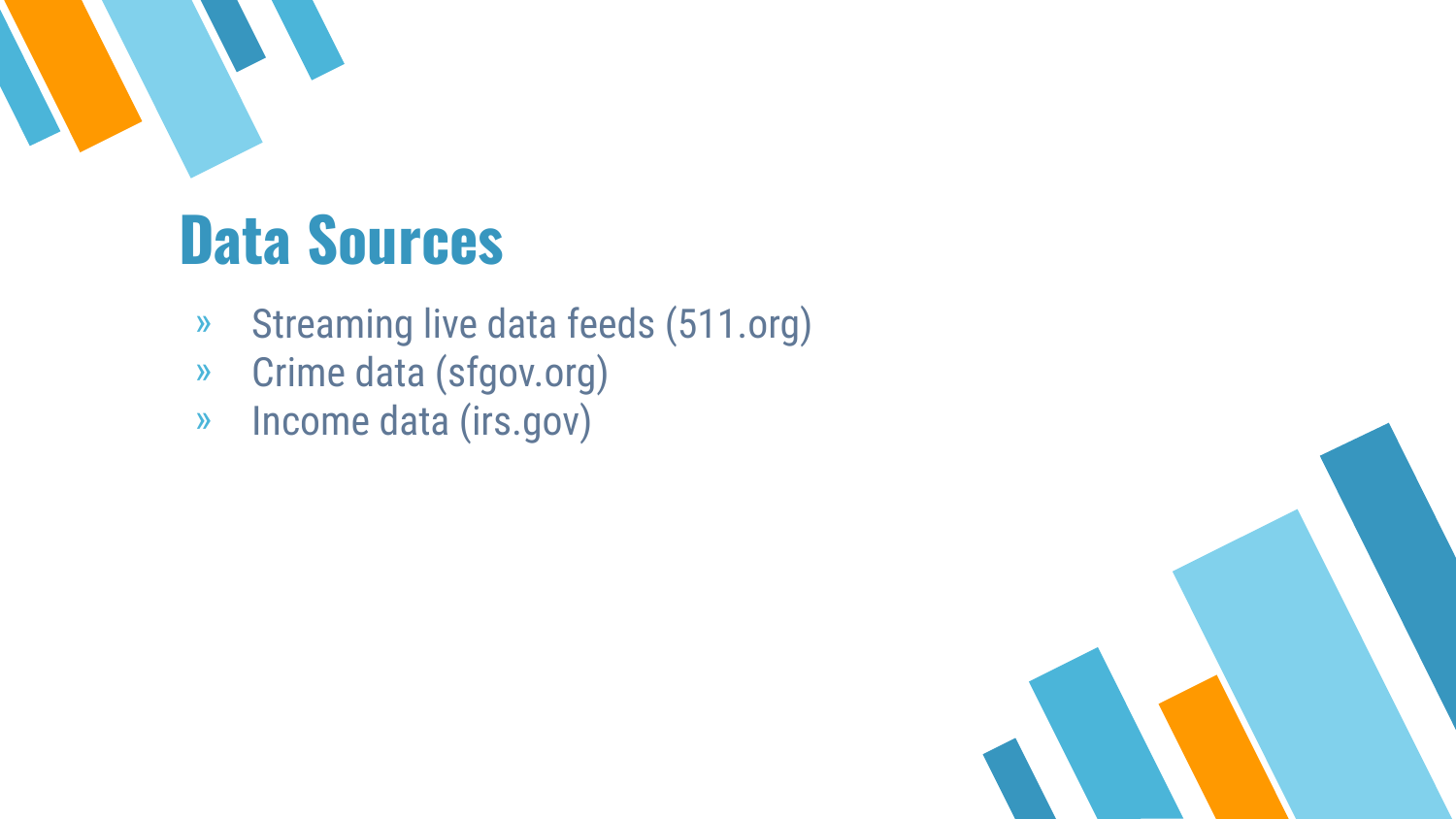

# Data Sources
Streaming live data feeds (511.org)
Crime data (sfgov.org)
Income data (irs.gov)